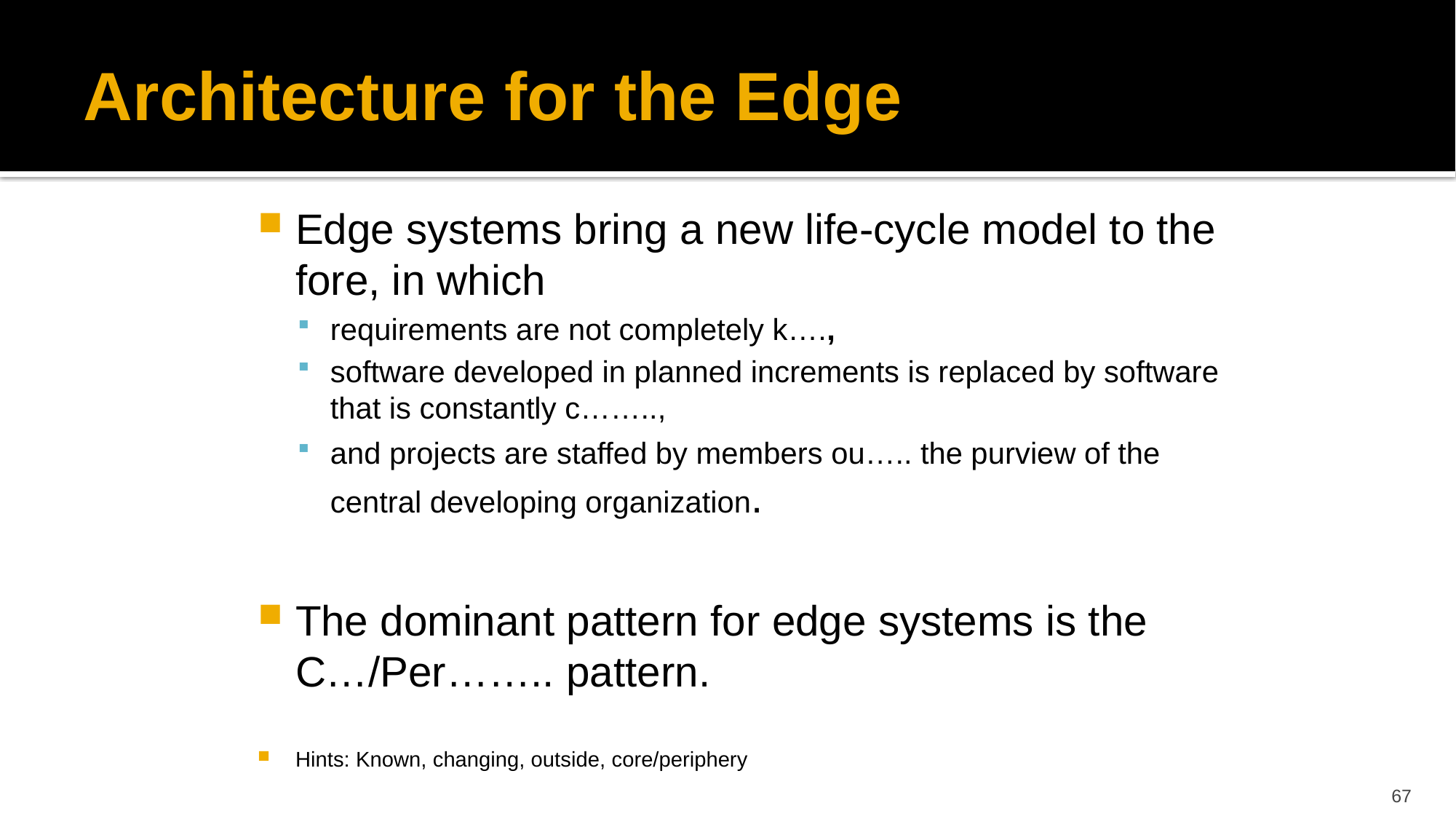

# Architecture for the Edge
Edge systems bring a new life-cycle model to the fore, in which
requirements are not completely k….,
software developed in planned increments is replaced by software that is constantly c……..,
and projects are staffed by members ou….. the purview of the central developing organization.

The dominant pattern for edge systems is the C…/Per…….. pattern.

Hints: Known, changing, outside, core/periphery

67